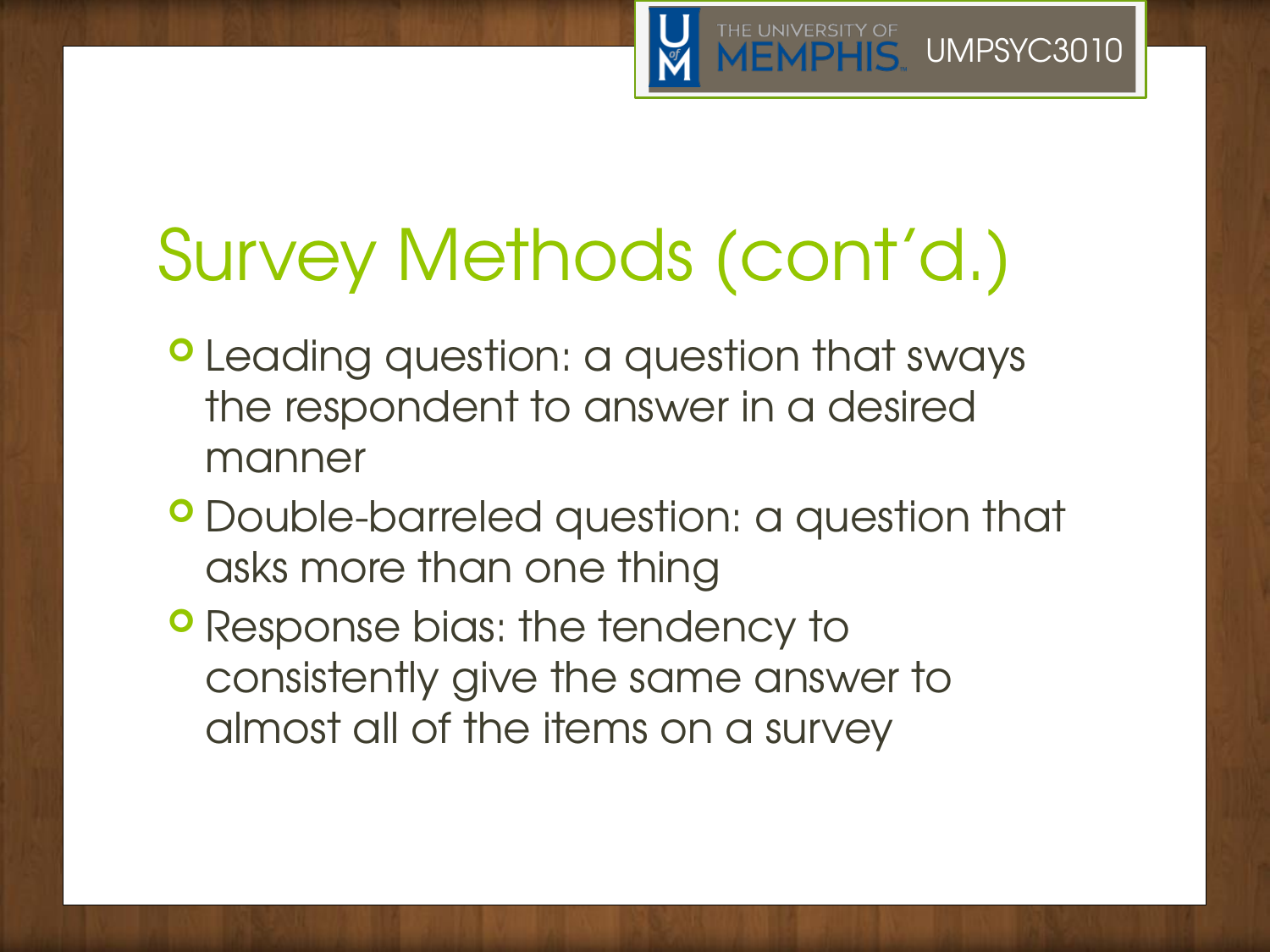

# Survey Methods (cont’d.)
Leading question: a question that sways the respondent to answer in a desired manner
Double-barreled question: a question that asks more than one thing
Response bias: the tendency to consistently give the same answer to almost all of the items on a survey